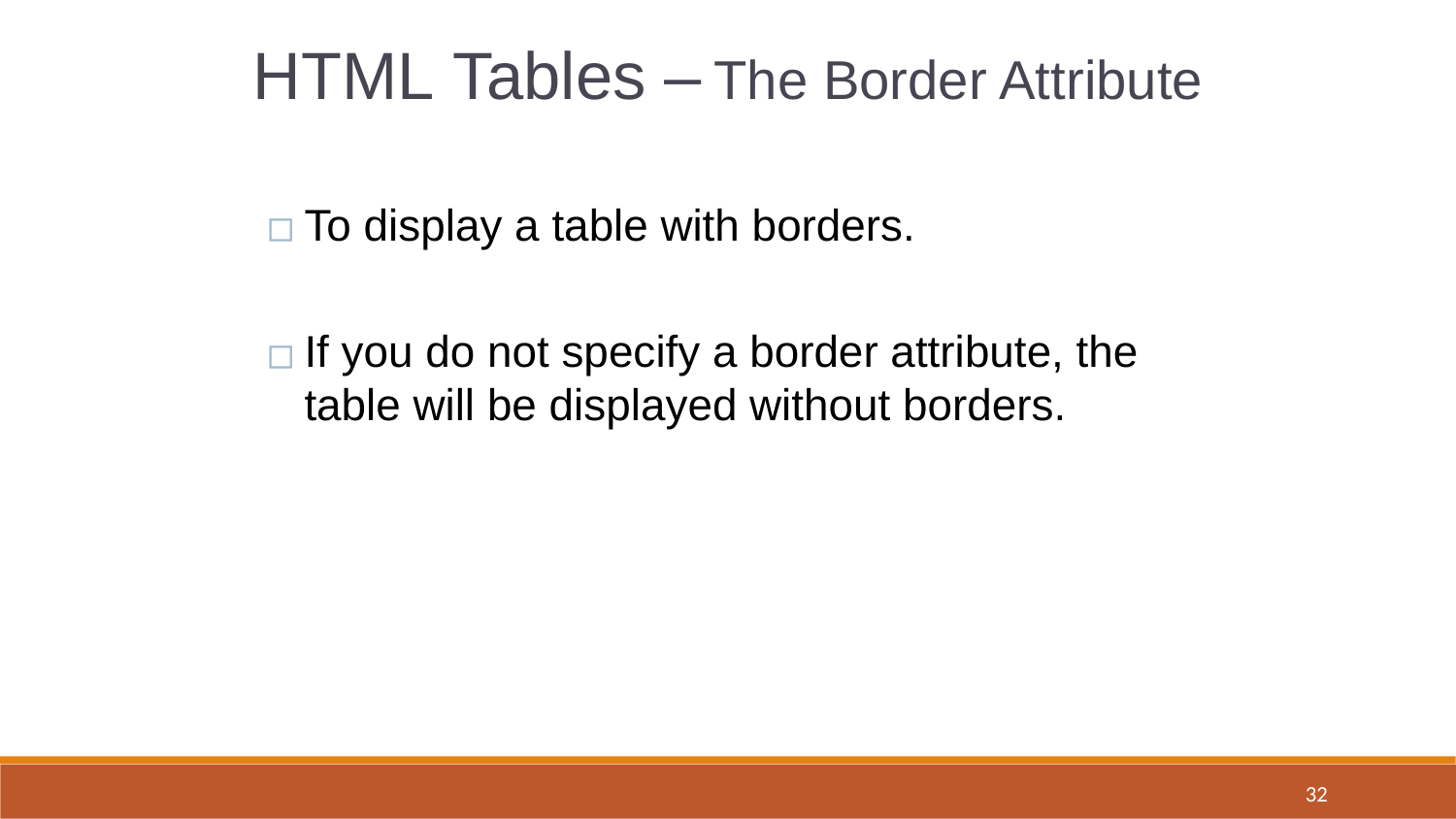

HTML Tables – The Border Attribute

To display a table with borders.

If you do not specify a border attribute, the table will be displayed without borders.

32